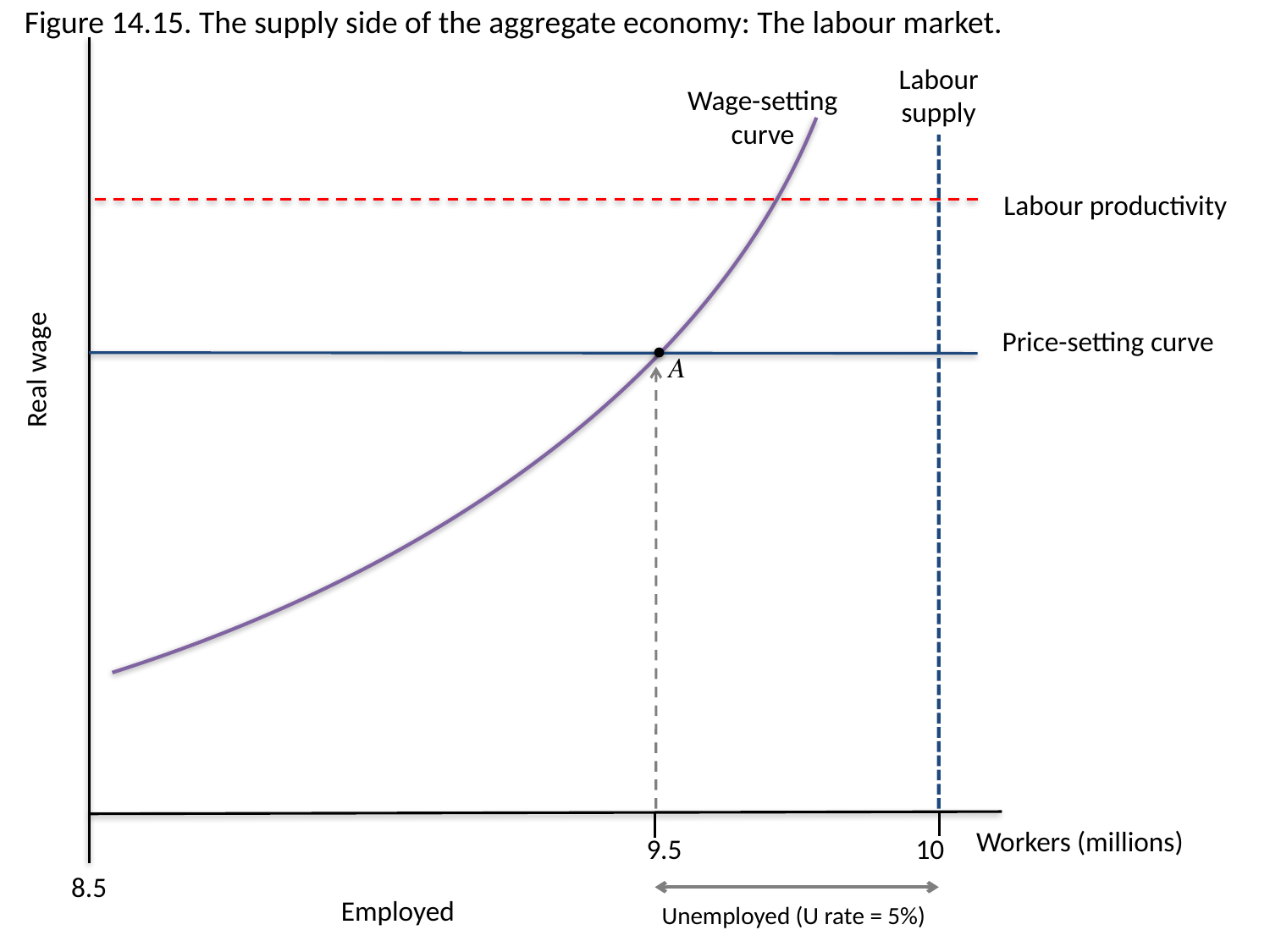

Figure 14.15. The supply side of the aggregate economy: The labour market.
Labour
supply
Wage-setting
curve
Labour productivity
Price-setting curve
Real wage
A

Workers (millions)
9.5
10
8.5
Employed
Unemployed (U rate = 5%)